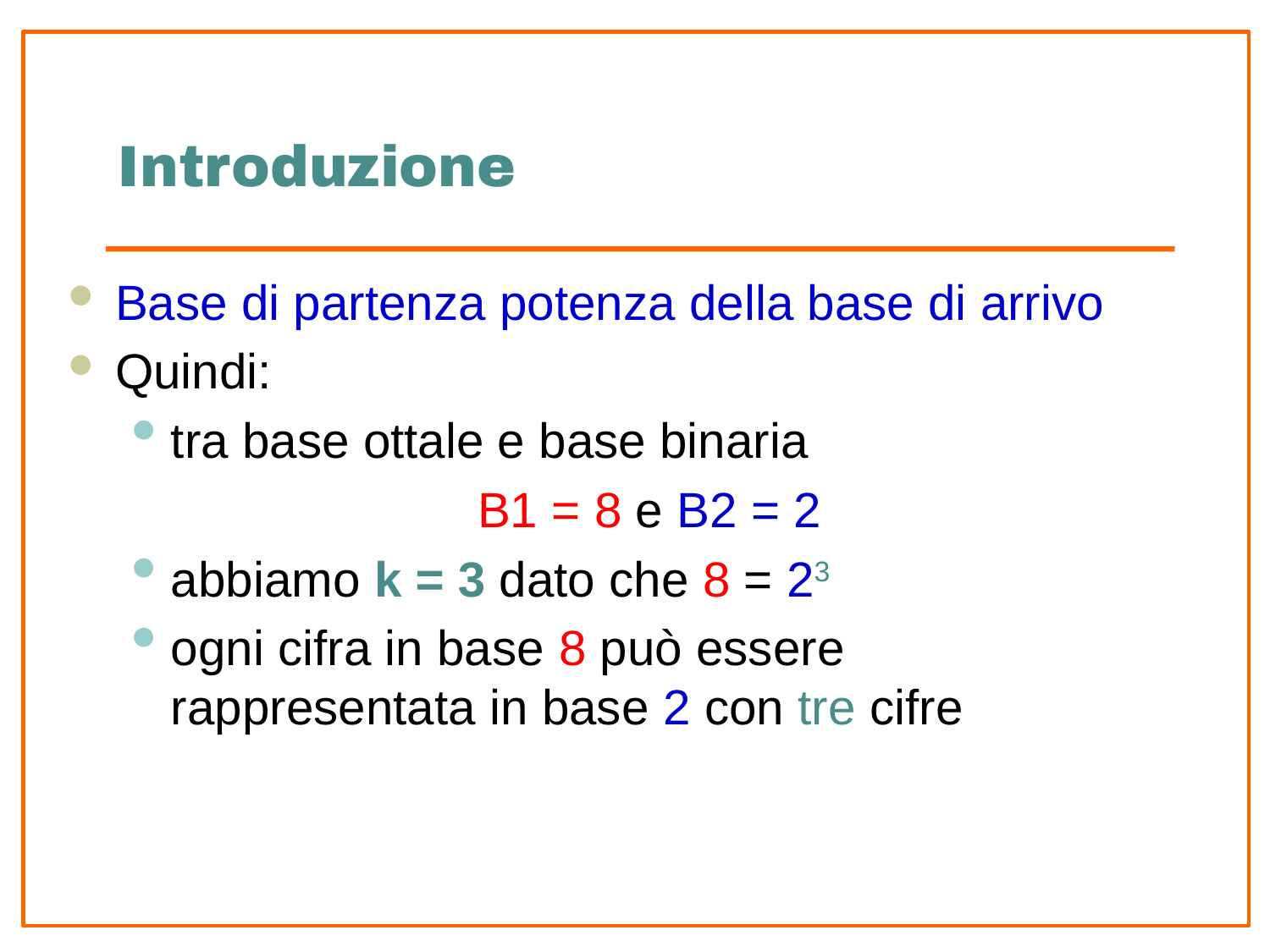

# Introduzione
Base di partenza potenza della base di arrivo
Quindi:
tra base ottale e base binaria
 B1 = 8 e B2 = 2
abbiamo k = 3 dato che 8 = 23
ogni cifra in base 8 può essere rappresentata in base 2 con tre cifre